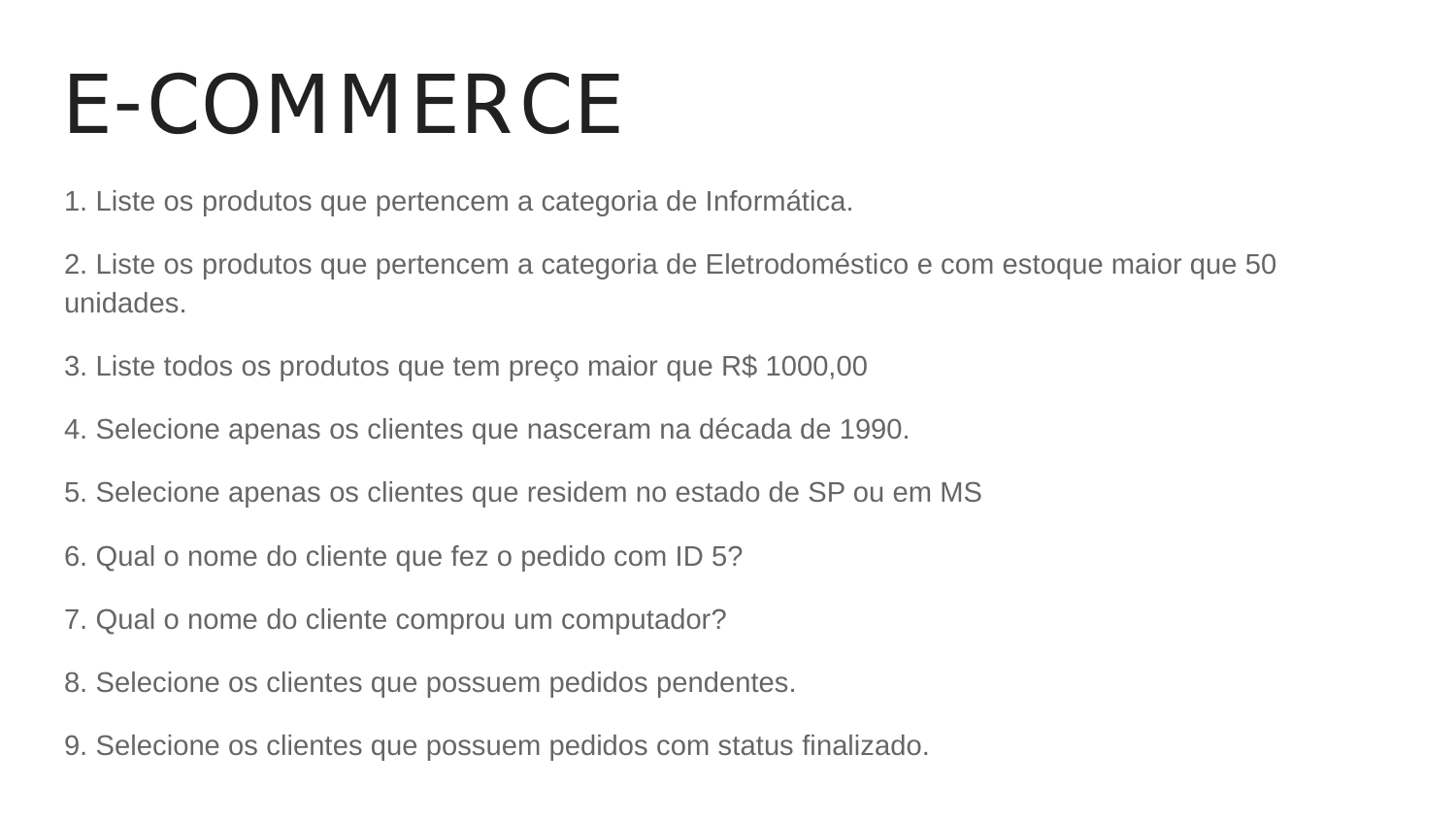

# E-COMMERCE
1. Liste os produtos que pertencem a categoria de Informática.
2. Liste os produtos que pertencem a categoria de Eletrodoméstico e com estoque maior que 50 unidades.
3. Liste todos os produtos que tem preço maior que R$ 1000,00
4. Selecione apenas os clientes que nasceram na década de 1990.
5. Selecione apenas os clientes que residem no estado de SP ou em MS
6. Qual o nome do cliente que fez o pedido com ID 5?
7. Qual o nome do cliente comprou um computador?
8. Selecione os clientes que possuem pedidos pendentes.
9. Selecione os clientes que possuem pedidos com status finalizado.